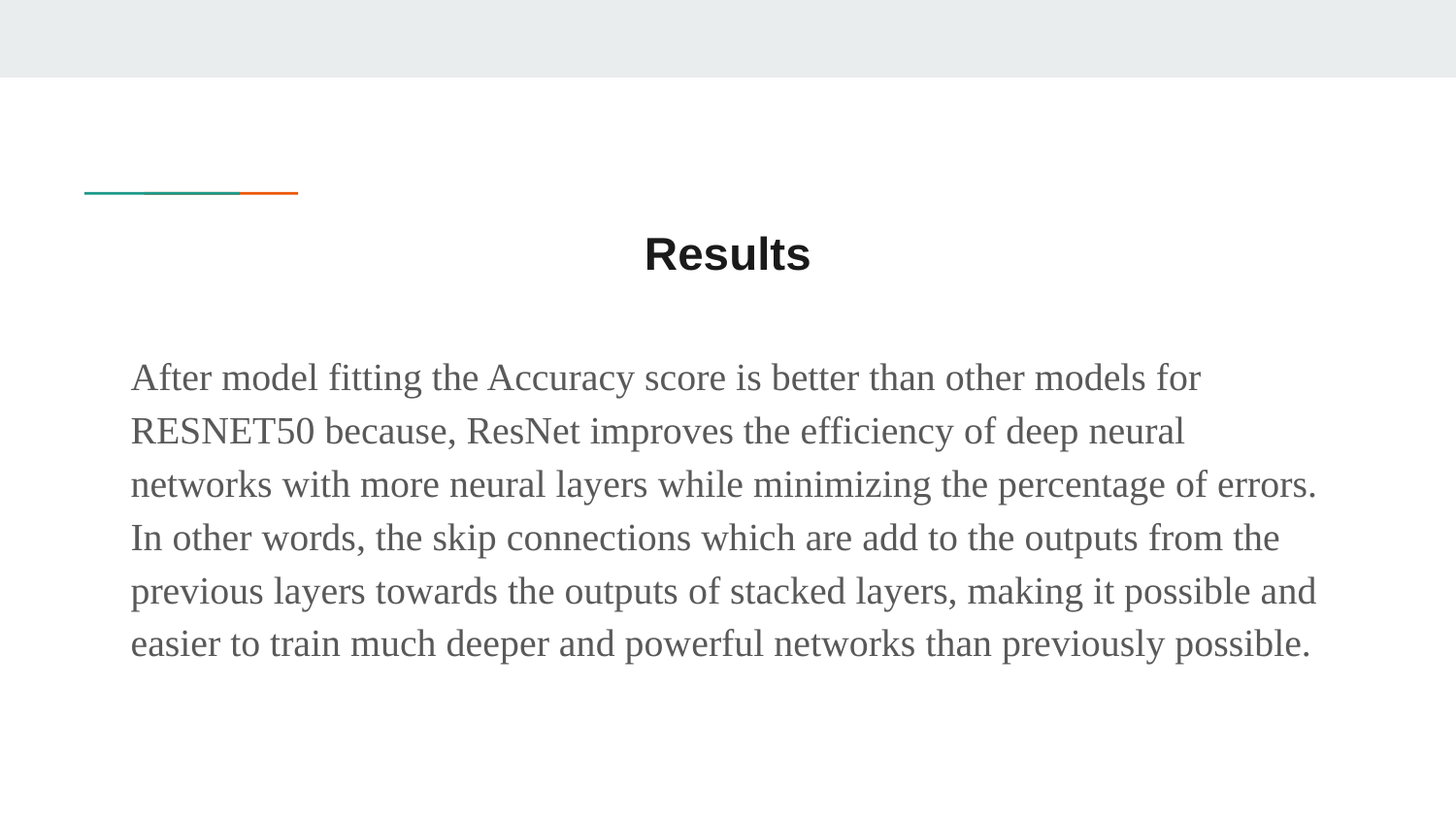

# Results
After model fitting the Accuracy score is better than other models for RESNET50 because, ResNet improves the efficiency of deep neural networks with more neural layers while minimizing the percentage of errors. In other words, the skip connections which are add to the outputs from the previous layers towards the outputs of stacked layers, making it possible and easier to train much deeper and powerful networks than previously possible.